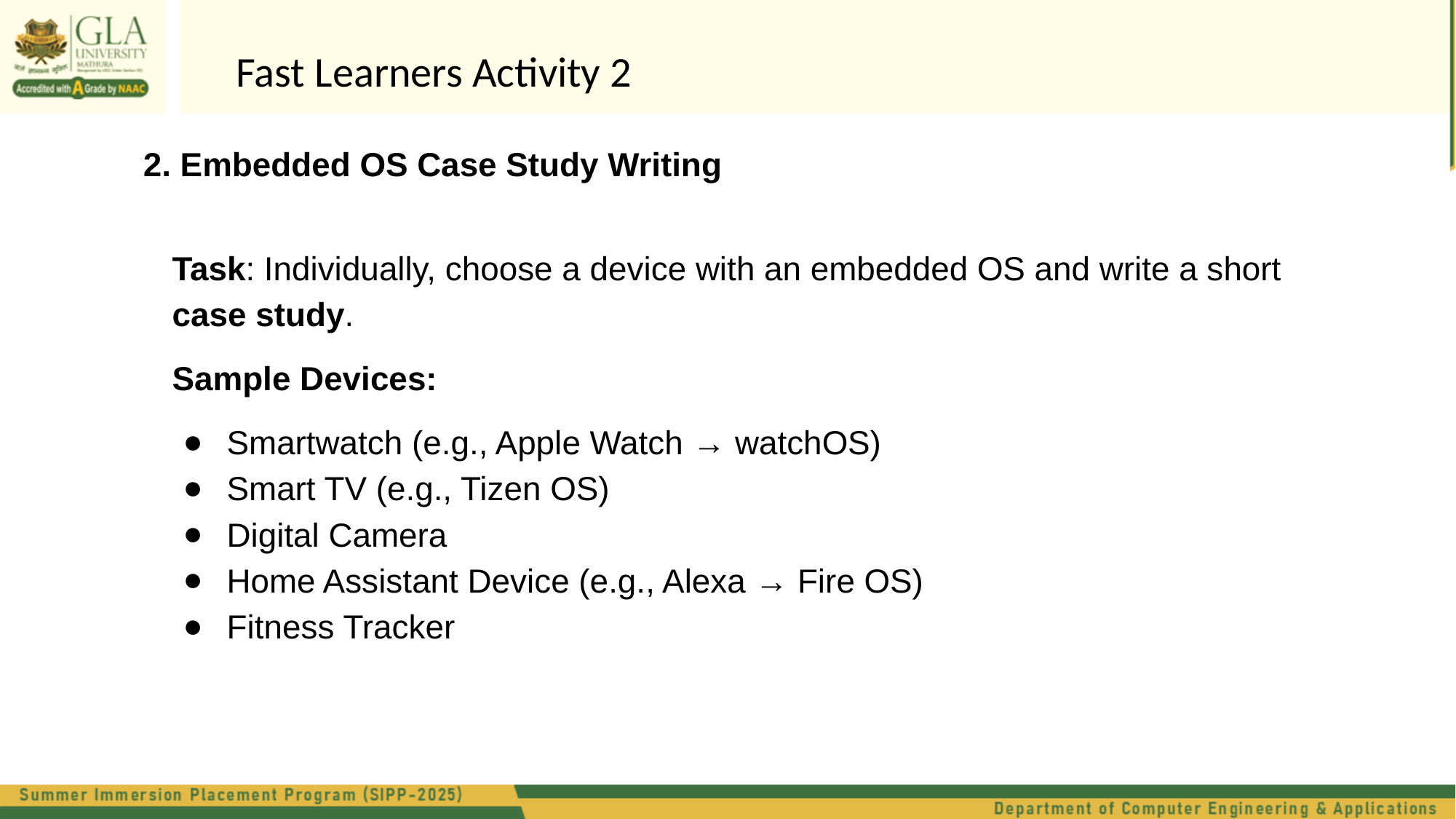

Fast Learners Activity 2
2. Embedded OS Case Study Writing
Task: Individually, choose a device with an embedded OS and write a short case study.
Sample Devices:
Smartwatch (e.g., Apple Watch → watchOS)
Smart TV (e.g., Tizen OS)
Digital Camera
Home Assistant Device (e.g., Alexa → Fire OS)
Fitness Tracker